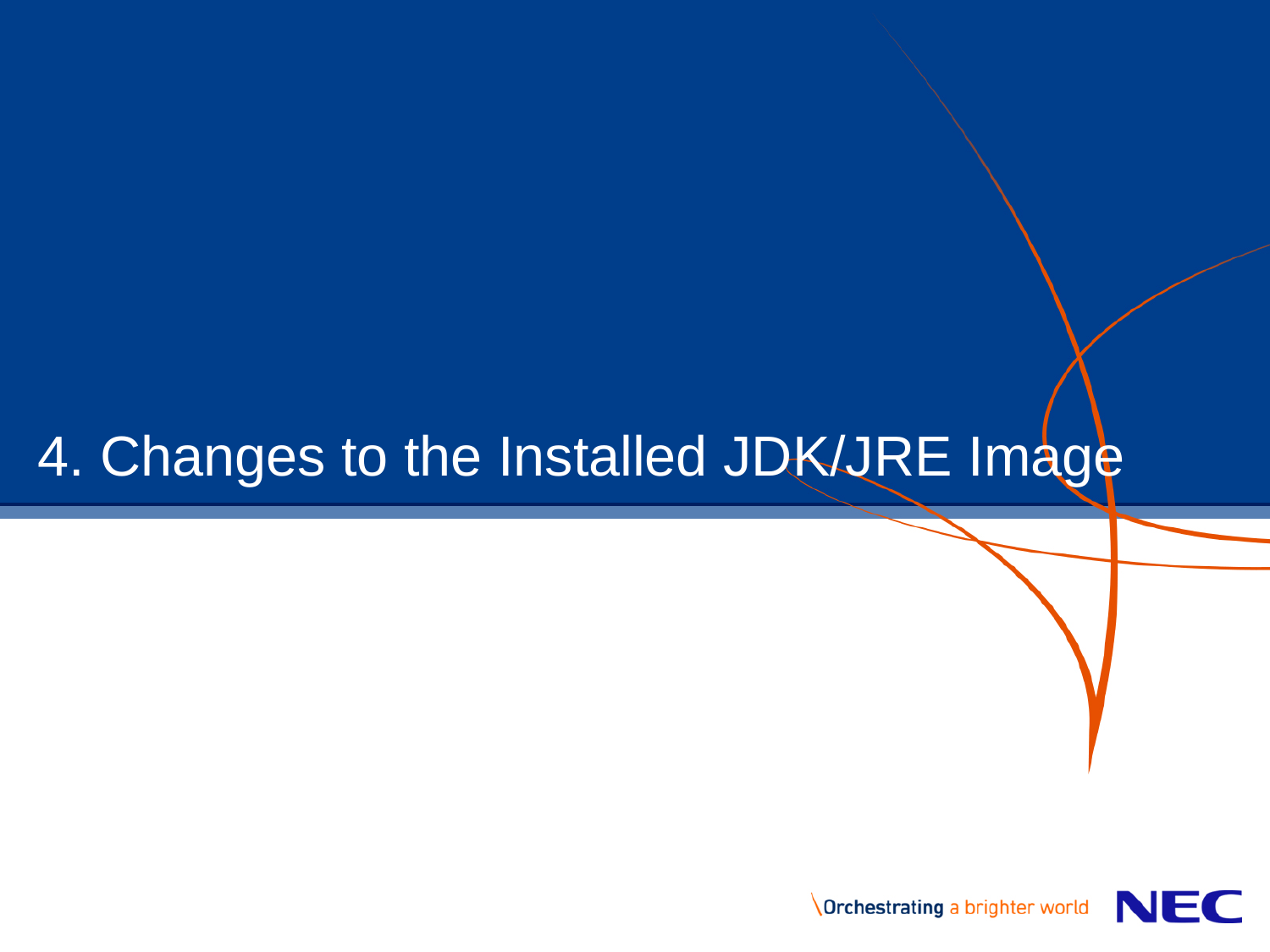

# 4. Changes to the Installed JDK/JRE Image